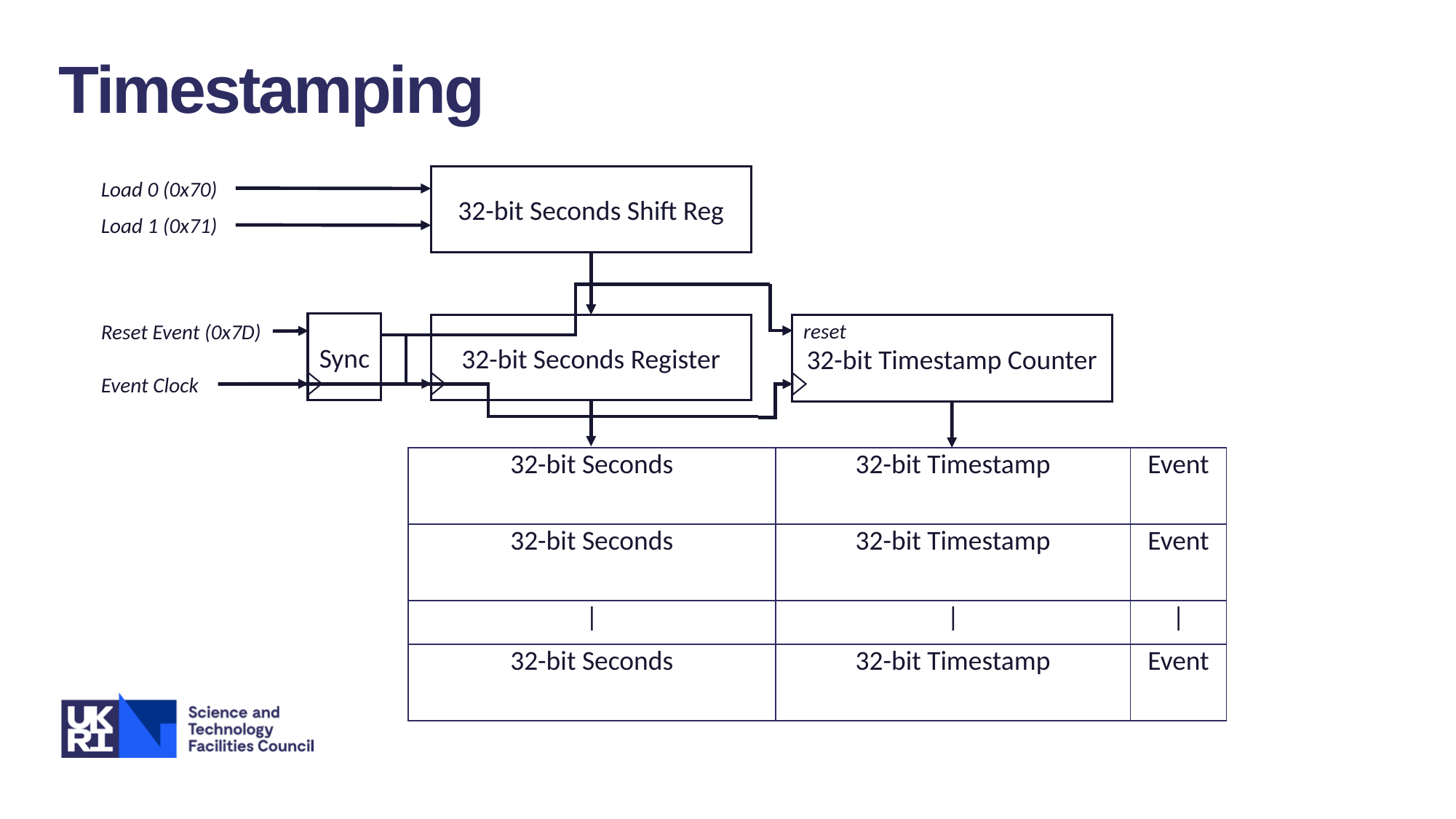

Timestamping
32-bit Seconds Shift Reg
Load 0 (0x70)
Load 1 (0x71)
reset
Reset Event (0x7D)
Sync
32-bit Seconds Register
32-bit Timestamp Counter
Event Clock

| 32-bit Seconds | 32-bit Timestamp | Event |
| --- | --- | --- |
| 32-bit Seconds | 32-bit Timestamp | Event |
| | | | | | |
| 32-bit Seconds | 32-bit Timestamp | Event |
Image © STFC John Dawson